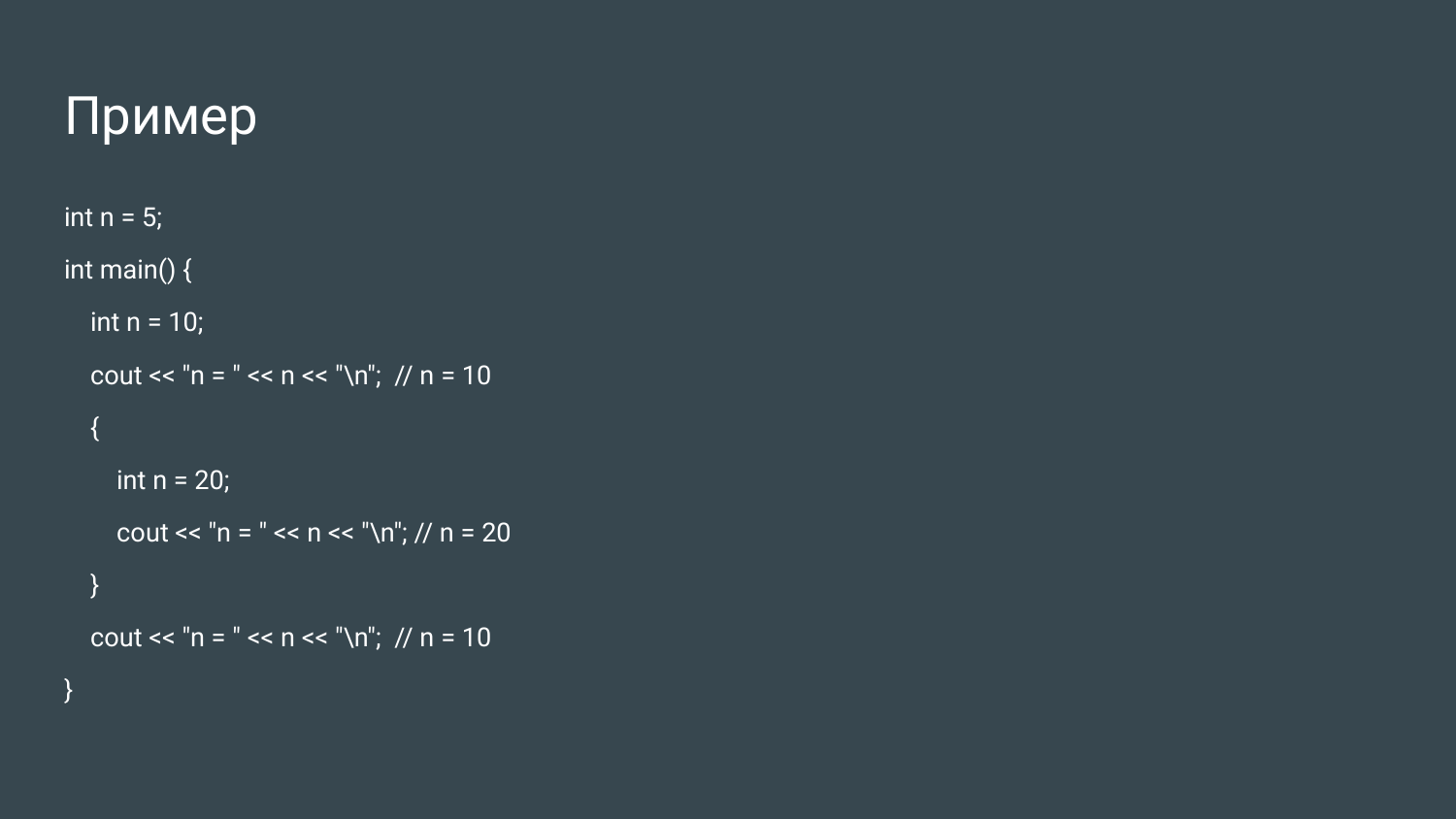

# Пример
int n = 5;
int main() {
    int n = 10;
    cout << "n = " << n << "\n";  // n = 10
    {
        int n = 20;
        cout << "n = " << n << "\n"; // n = 20
    }
    cout << "n = " << n << "\n";  // n = 10
}